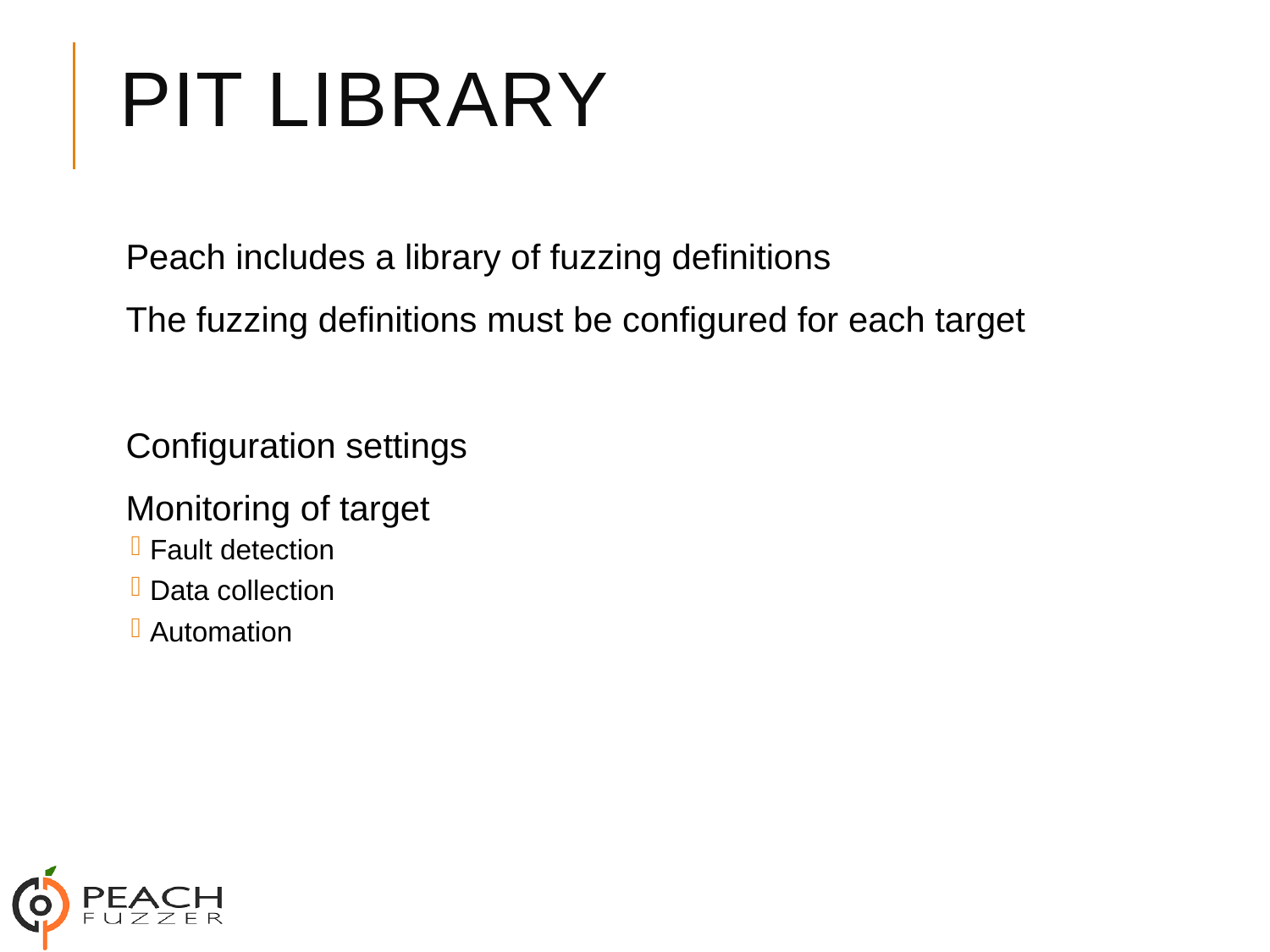

# Pit Library
Peach includes a library of fuzzing definitions
The fuzzing definitions must be configured for each target

Configuration settings
Monitoring of target
Fault detection
Data collection
Automation